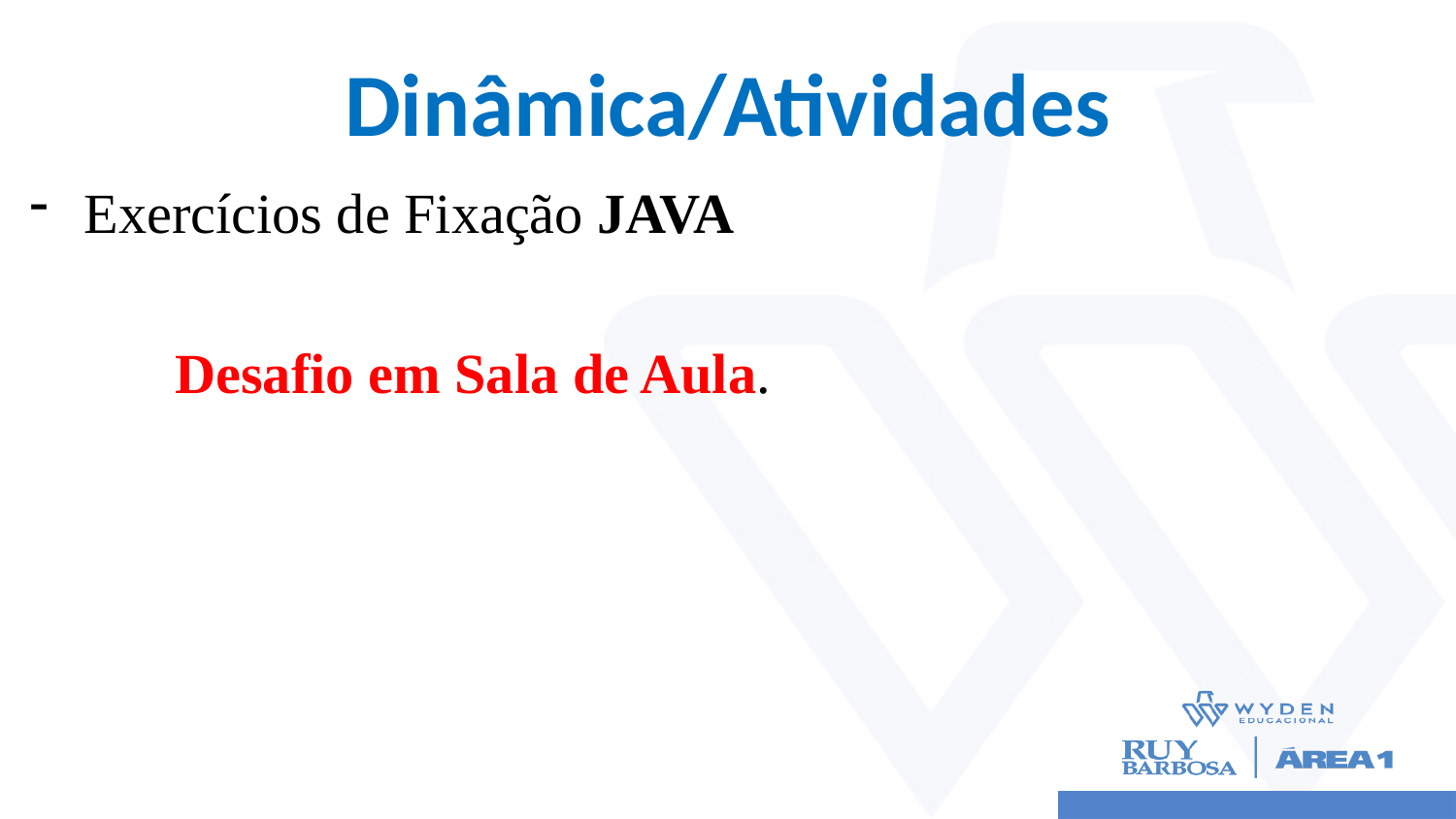

# Dinâmica/Atividades
Exercícios de Fixação JAVA

	Desafio em Sala de Aula.